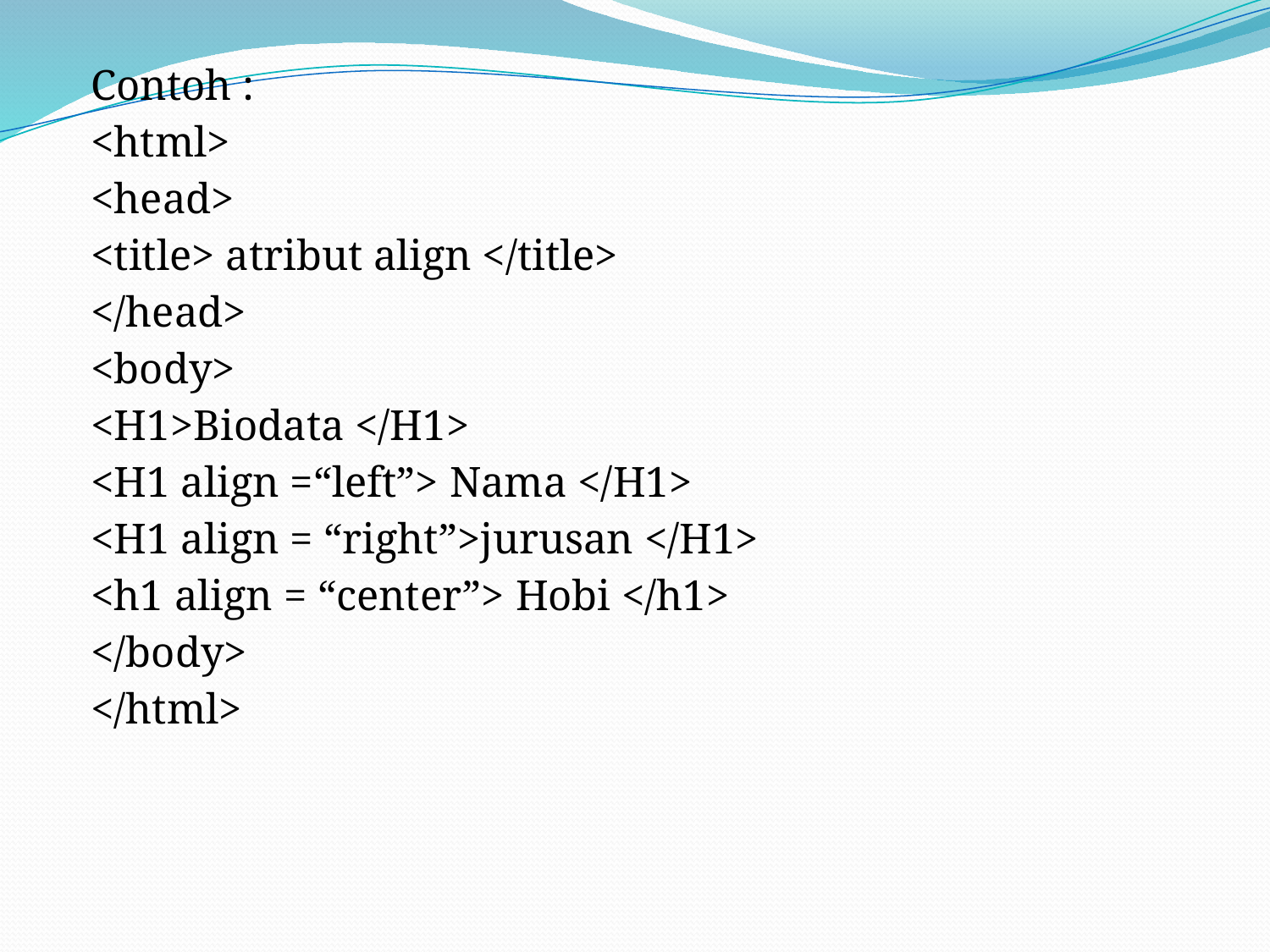

Contoh :
<html>
<head>
<title> atribut align </title>
</head>
<body>
<H1>Biodata </H1>
<H1 align =“left”> Nama </H1>
<H1 align = “right”>jurusan </H1>
<h1 align = “center”> Hobi </h1>
</body>
</html>